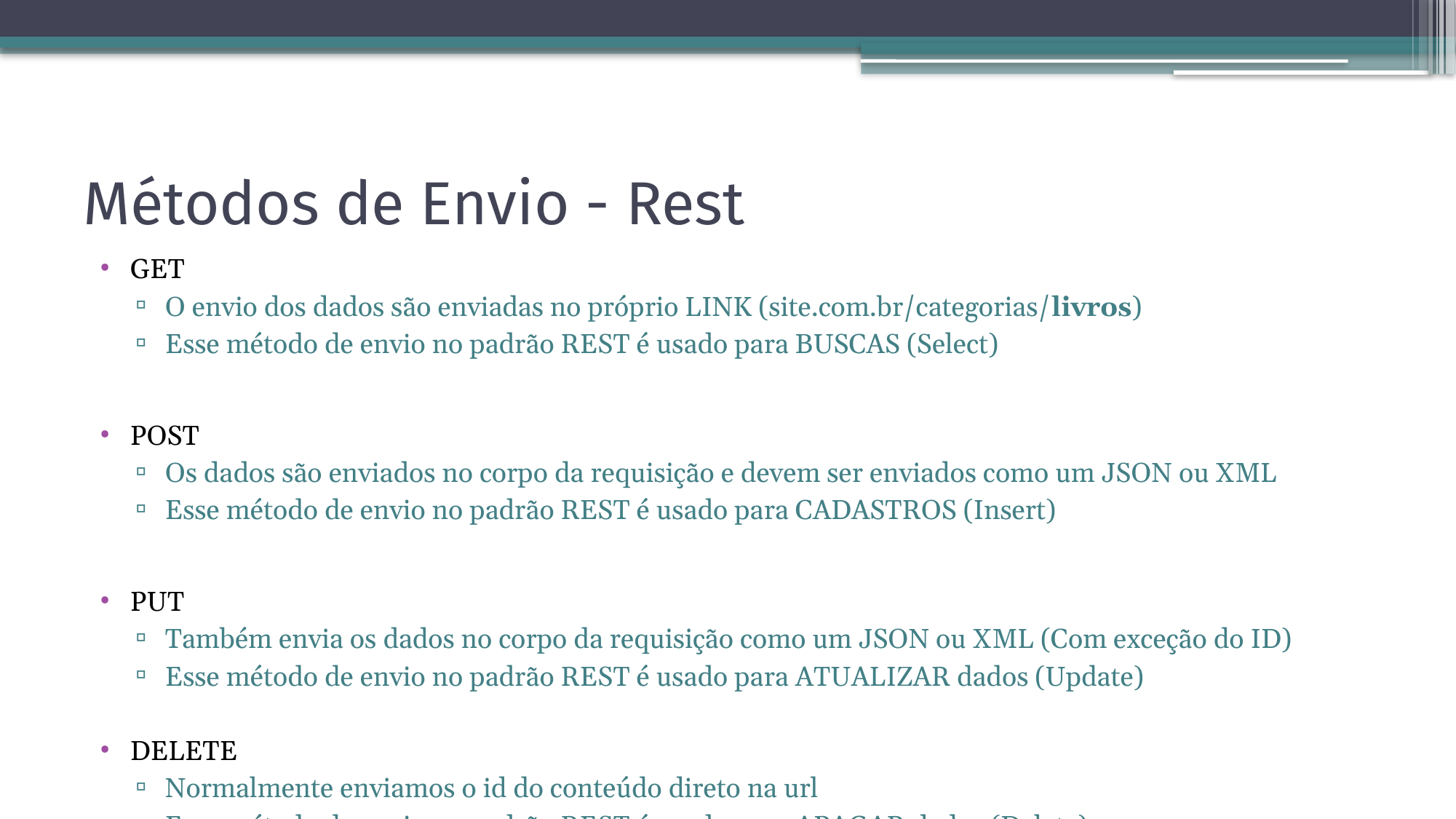

# Métodos de Envio - Rest
GET
O envio dos dados são enviadas no próprio LINK (site.com.br/categorias/livros)
Esse método de envio no padrão REST é usado para BUSCAS (Select)

POST
Os dados são enviados no corpo da requisição e devem ser enviados como um JSON ou XML
Esse método de envio no padrão REST é usado para CADASTROS (Insert)

PUT
Também envia os dados no corpo da requisição como um JSON ou XML (Com exceção do ID)
Esse método de envio no padrão REST é usado para ATUALIZAR dados (Update)

DELETE
Normalmente enviamos o id do conteúdo direto na url
Esse método de envio no padrão REST é usado para APAGAR dados (Delete)